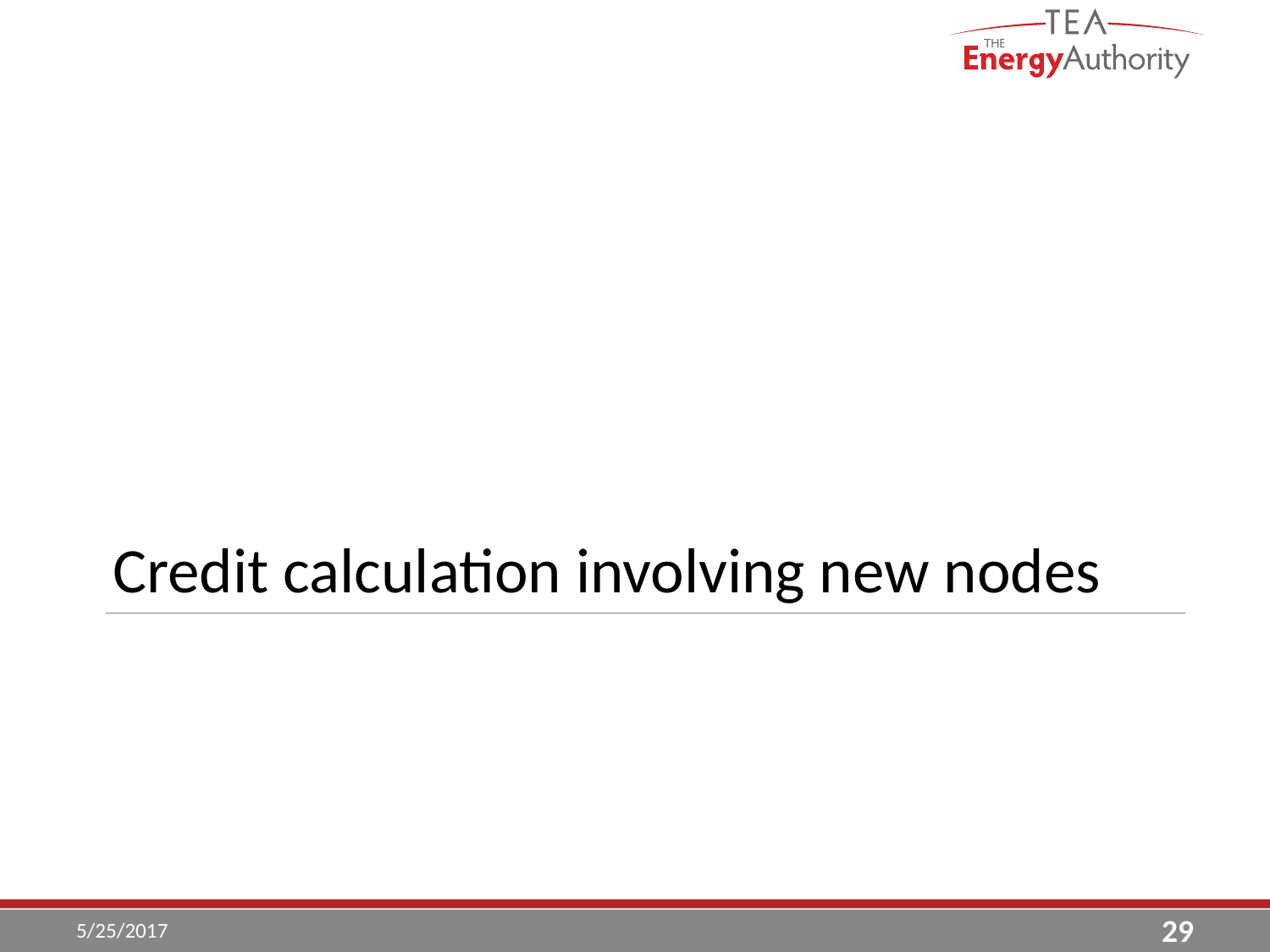

Credit calculation involving new nodes
#
5/25/2017
29